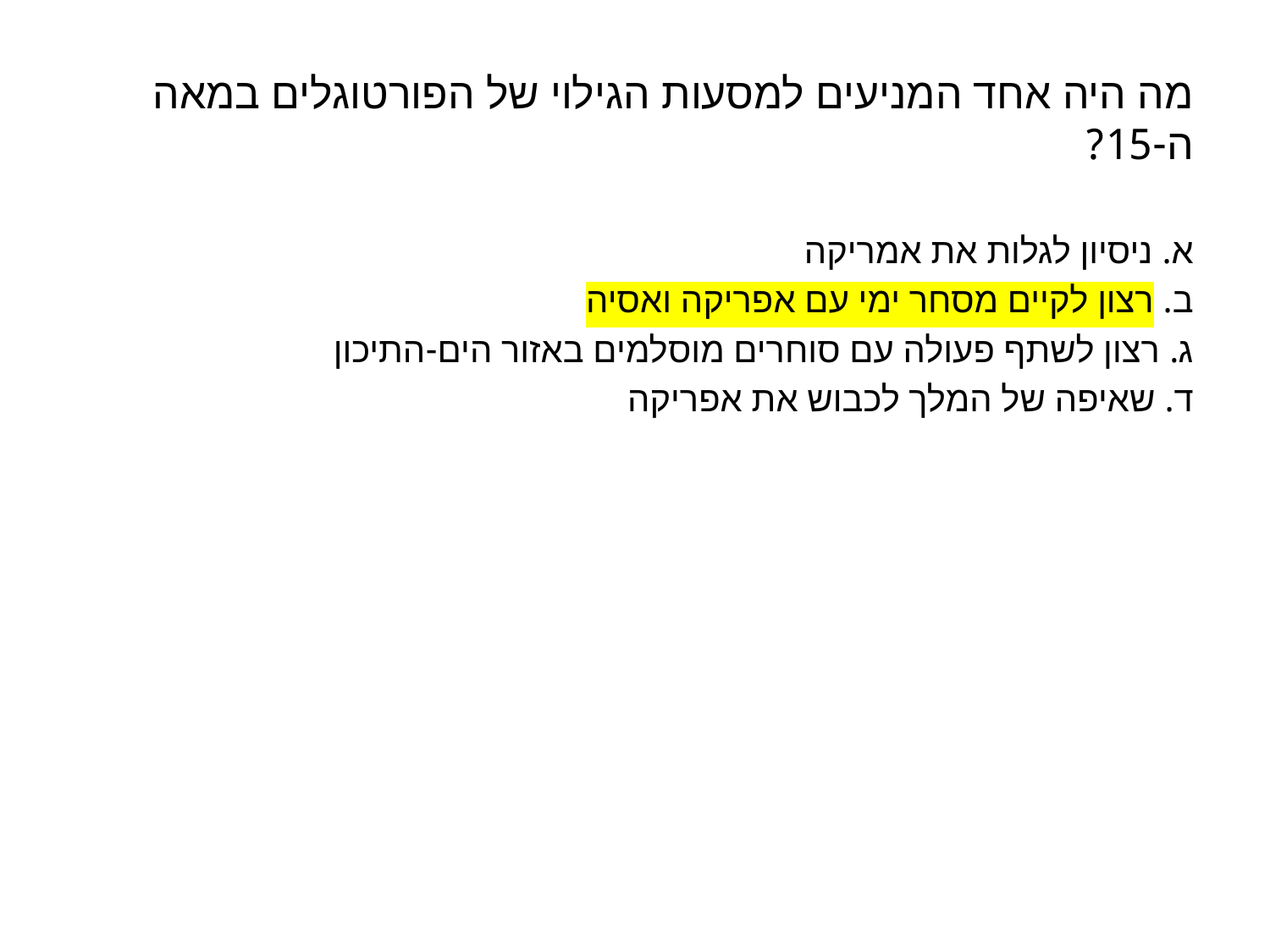

# מה היה אחד המניעים למסעות הגילוי של הפורטוגלים במאה ה-15?
א. ניסיון לגלות את אמריקה
ב. רצון לקיים מסחר ימי עם אפריקה ואסיה
ג. רצון לשתף פעולה עם סוחרים מוסלמים באזור הים-התיכון
ד. שאיפה של המלך לכבוש את אפריקה